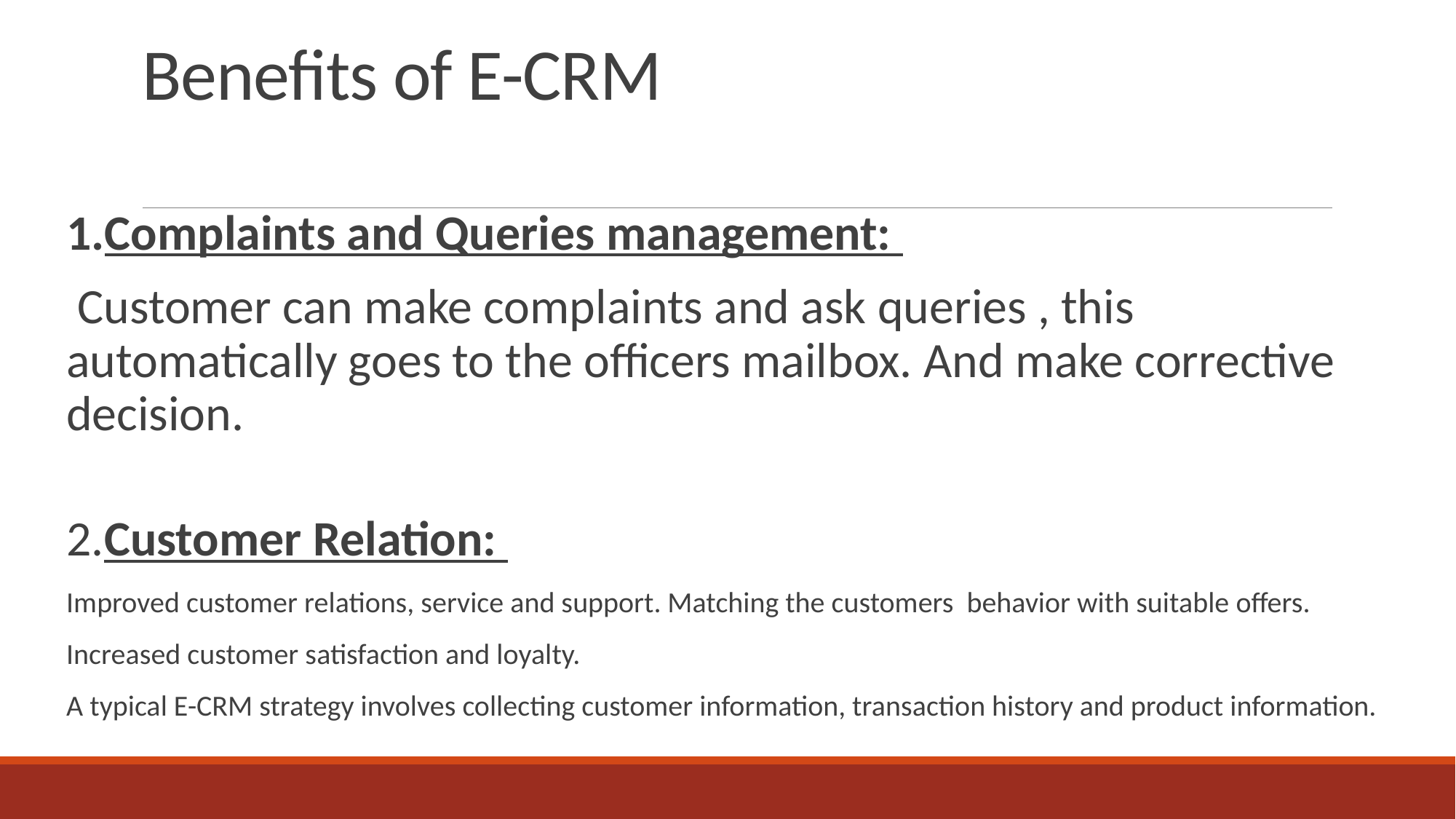

# Benefits of E-CRM
1.Complaints and Queries management:
 Customer can make complaints and ask queries , this automatically goes to the officers mailbox. And make corrective decision.

2.Customer Relation:
Improved customer relations, service and support. Matching the customers  behavior with suitable offers.
Increased customer satisfaction and loyalty.
A typical E-CRM strategy involves collecting customer information, transaction history and product information.